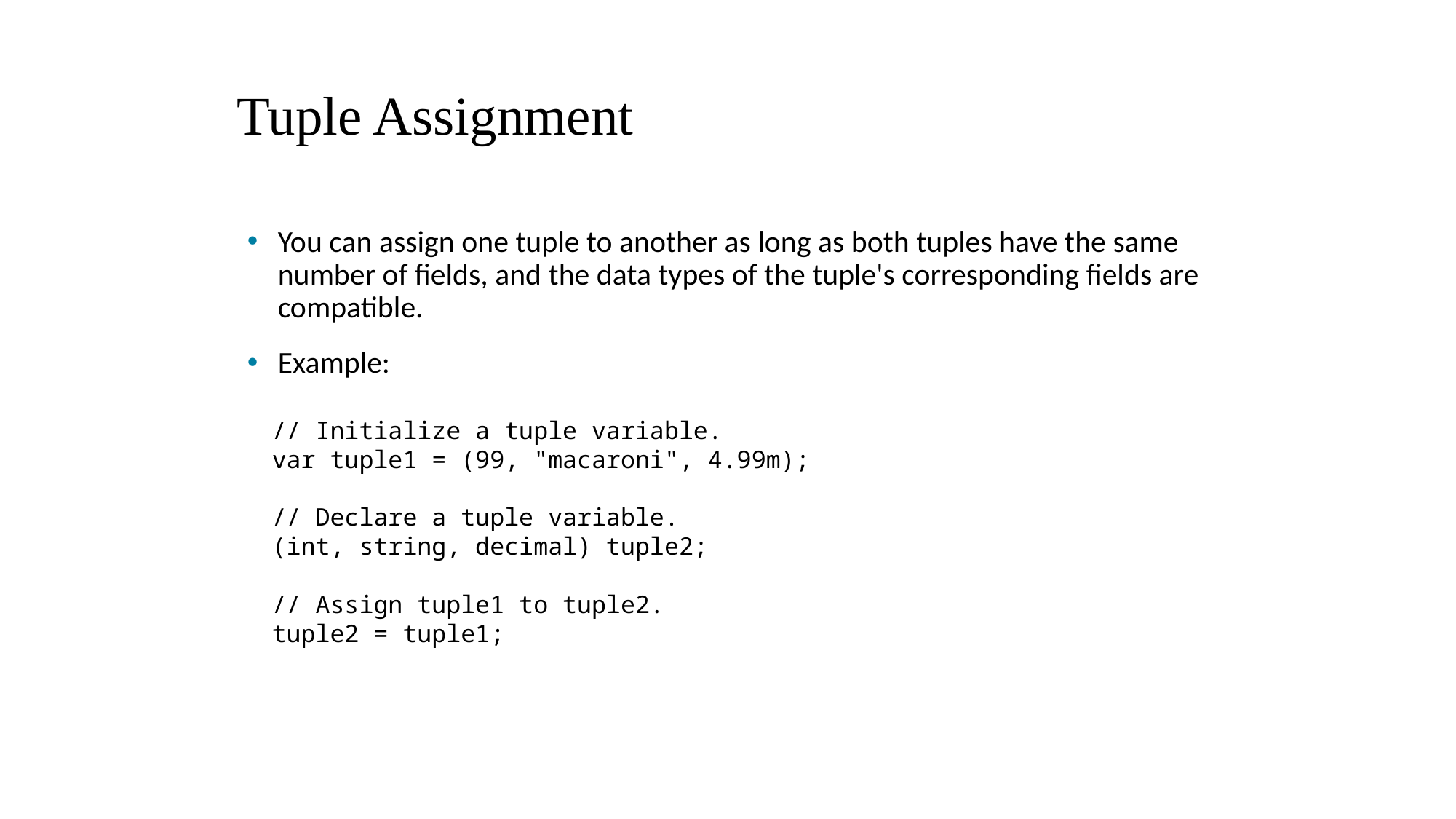

# Tuple Assignment
You can assign one tuple to another as long as both tuples have the same number of fields, and the data types of the tuple's corresponding fields are compatible.
Example:
// Initialize a tuple variable.
var tuple1 = (99, "macaroni", 4.99m);

// Declare a tuple variable.
(int, string, decimal) tuple2;

// Assign tuple1 to tuple2.
tuple2 = tuple1;